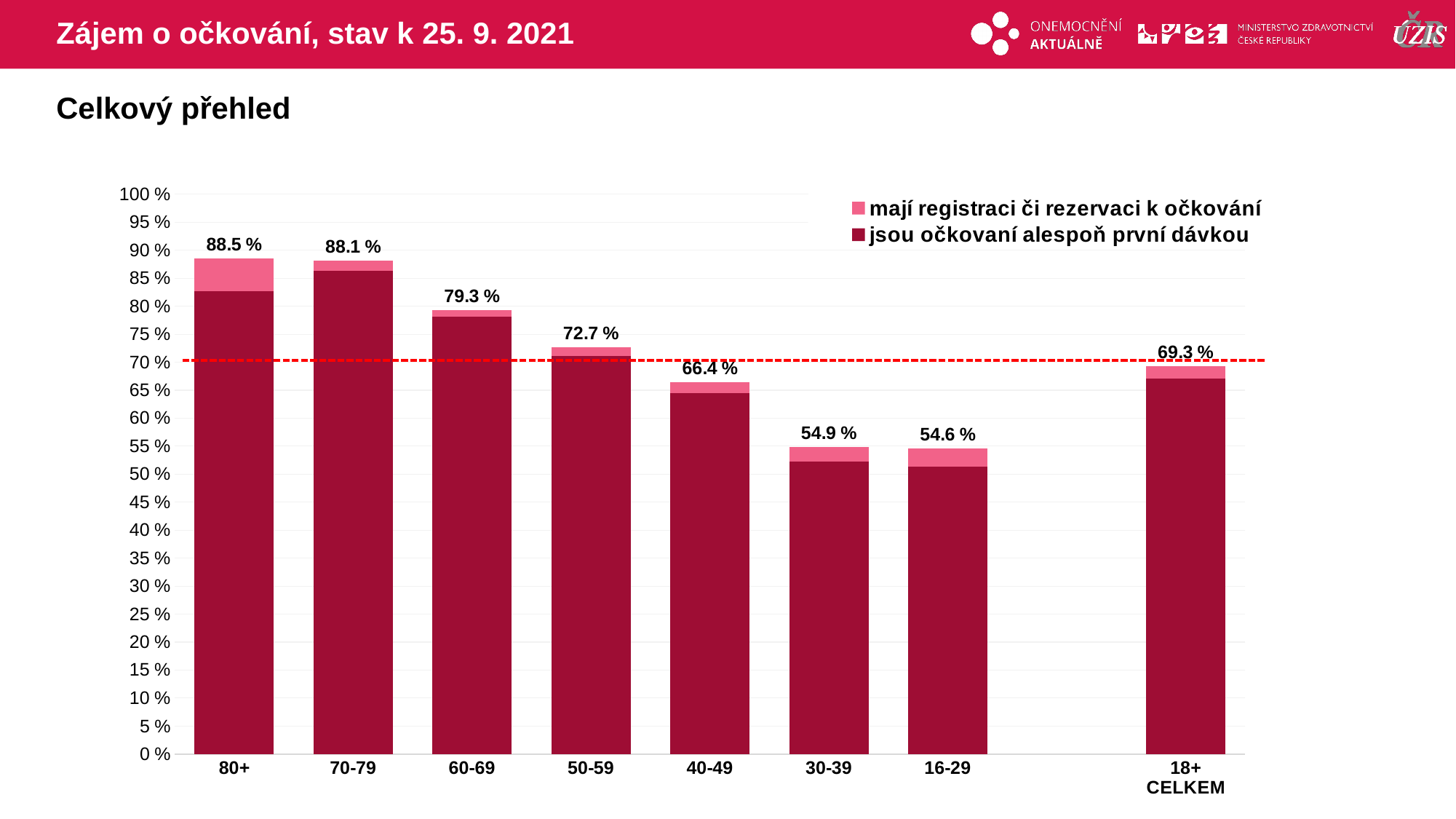

# Zájem o očkování, stav k 25. 9. 2021
Celkový přehled

### Chart

| Category | mají registraci či rezervaci k očkování | jsou očkovaní alespoň první dávkou |
|---|---|---|
| 80+ | 88.52424 | 82.6374334 |
| 70-79 | 88.1 | 86.2668508 |
| 60-69 | 79.30045 | 78.0833866 |
| 50-59 | 72.67448 | 71.0909484 |
| 40-49 | 66.38619 | 64.5294489 |
| 30-39 | 54.876 | 52.278737 |
| 16-29 | 54.62077 | 51.3904027 |
|  | None | None |
| 18+ CELKEM | 69.32455 | 67.0628508 |